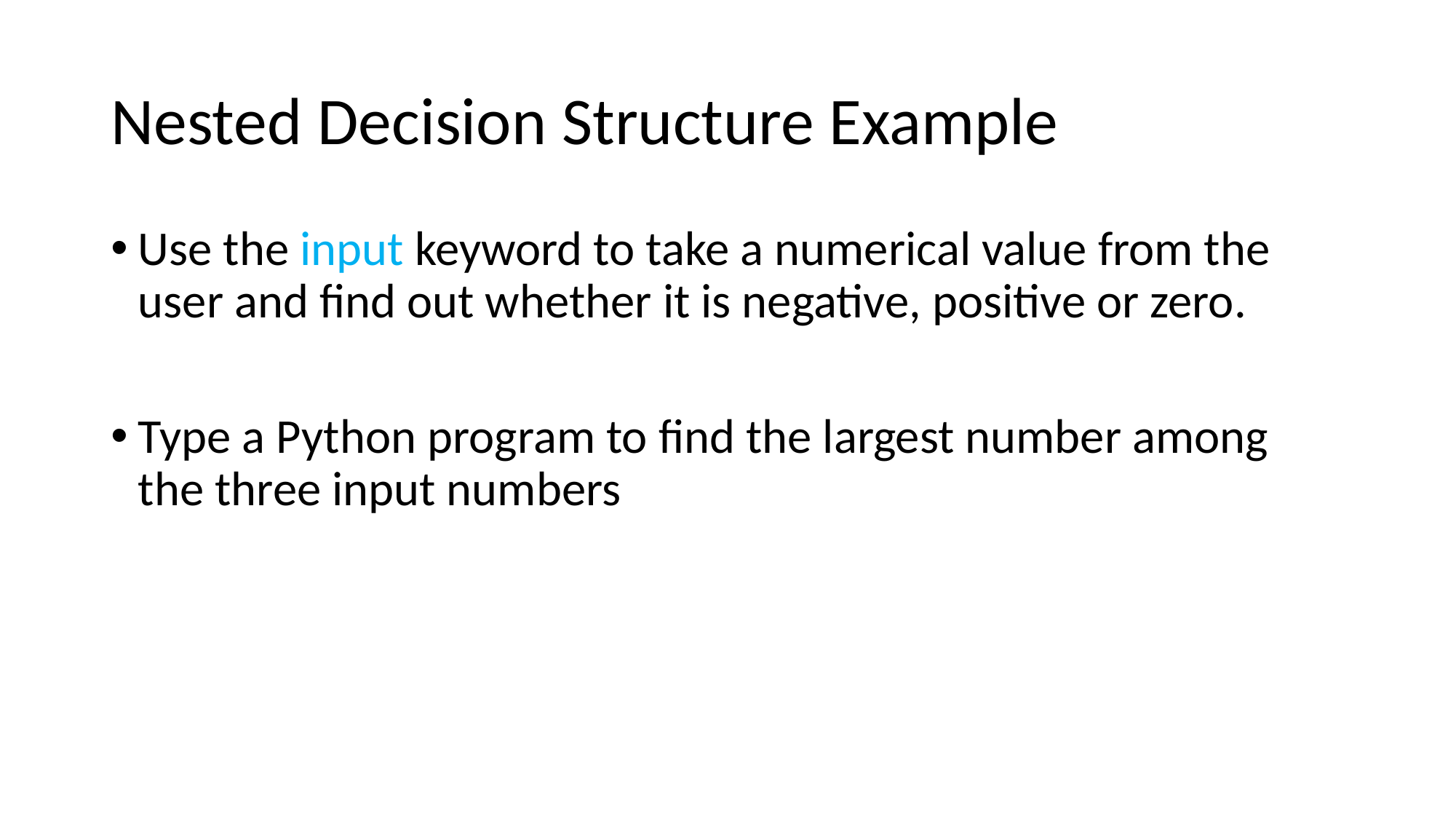

# Nested Decision Structure Example
Use the input keyword to take a numerical value from the user and find out whether it is negative, positive or zero.

Type a Python program to find the largest number among the three input numbers